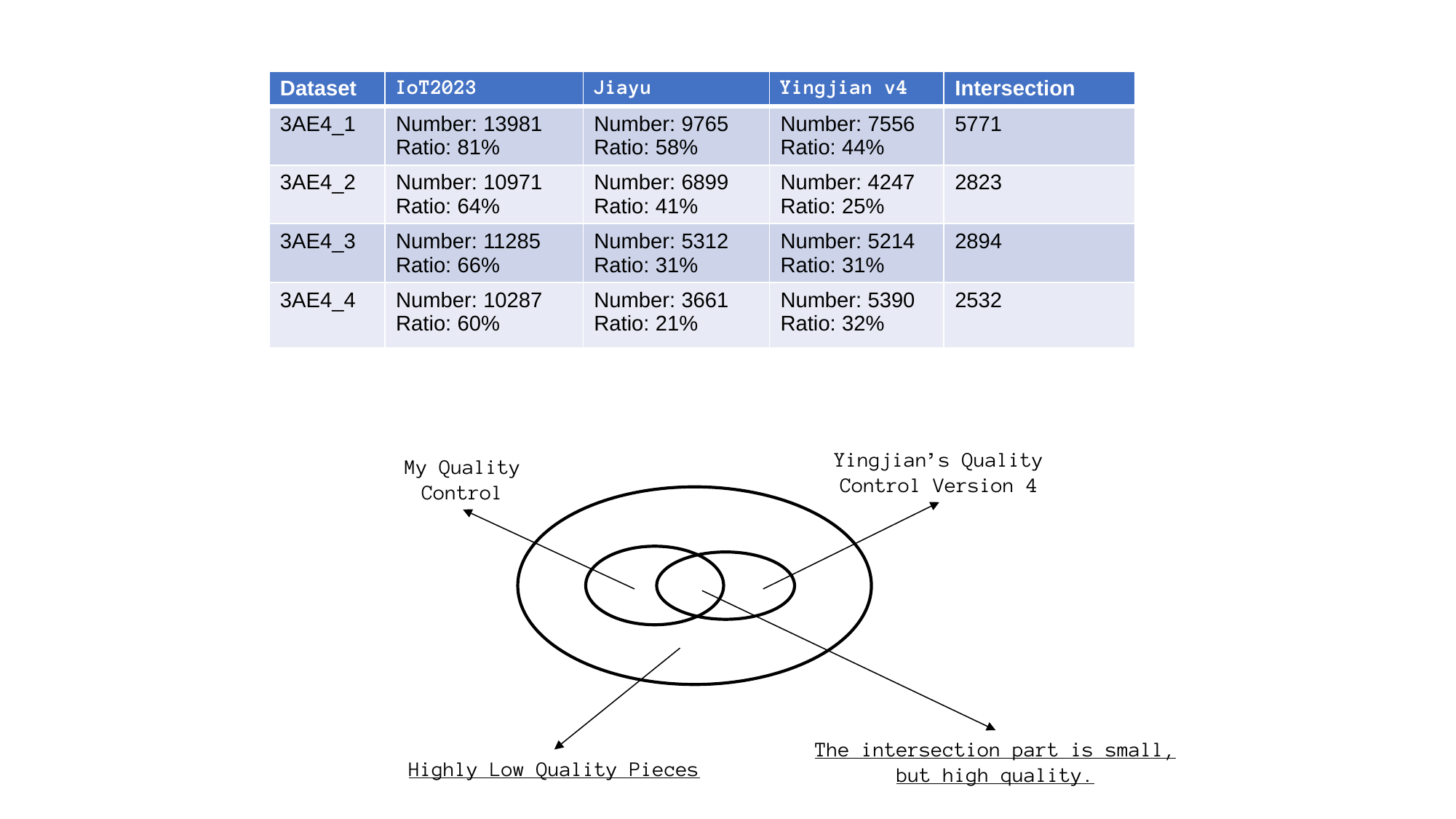

| Dataset | IoT2023 | Jiayu | Yingjian v4 | Intersection |
| --- | --- | --- | --- | --- |
| 3AE4\_1 | Number: 13981 Ratio: 81% | Number: 9765 Ratio: 58% | Number: 7556 Ratio: 44% | 5771 |
| 3AE4\_2 | Number: 10971 Ratio: 64% | Number: 6899 Ratio: 41% | Number: 4247 Ratio: 25% | 2823 |
| 3AE4\_3 | Number: 11285 Ratio: 66% | Number: 5312 Ratio: 31% | Number: 5214 Ratio: 31% | 2894 |
| 3AE4\_4 | Number: 10287 Ratio: 60% | Number: 3661 Ratio: 21% | Number: 5390 Ratio: 32% | 2532 |
Yingjian’s Quality Control Version 4
My Quality Control

The intersection part is small, but high quality.
Highly Low Quality Pieces